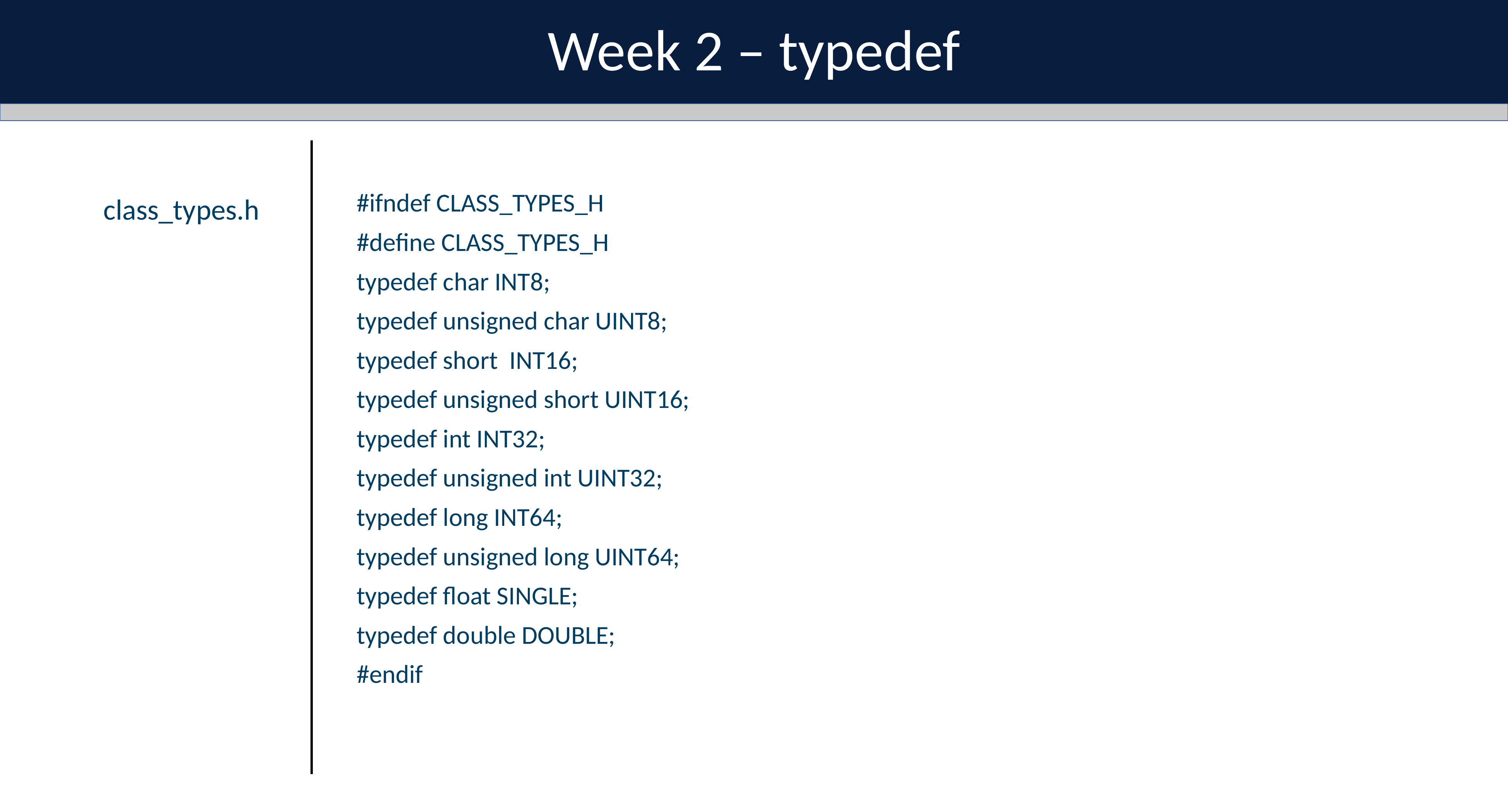

Week 2 – typedef

#ifndef CLASS_TYPES_H
#define CLASS_TYPES_H
typedef char INT8;
typedef unsigned char UINT8;
typedef short  INT16;
typedef unsigned short UINT16;
typedef int INT32;
typedef unsigned int UINT32;
typedef long INT64;
typedef unsigned long UINT64;
typedef float SINGLE;
typedef double DOUBLE;
#endif
class_types.h